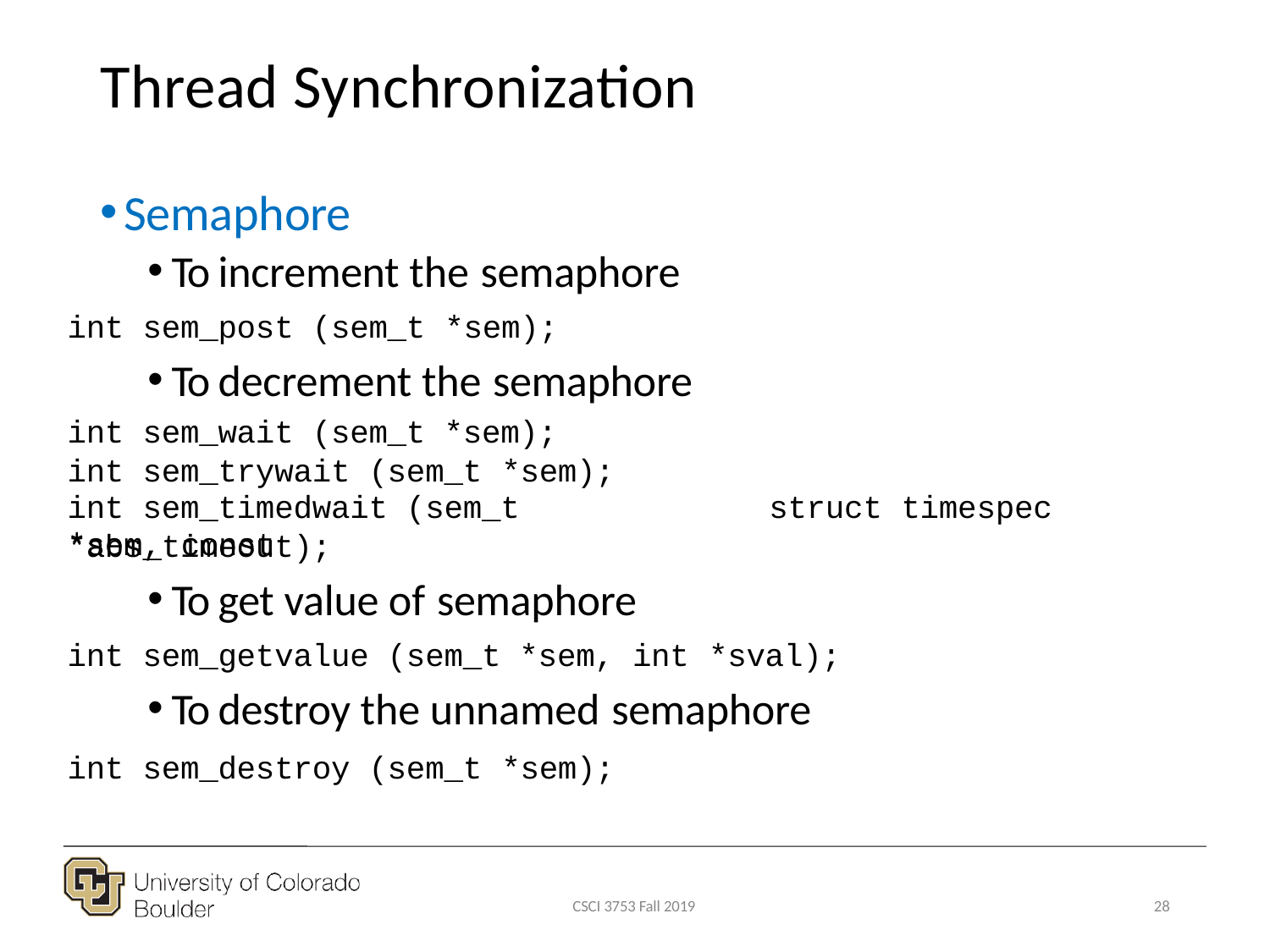

# Thread Synchronization
Semaphore
To increment the semaphore
int sem_post (sem_t *sem);
To decrement the semaphore
int sem_wait (sem_t *sem);  int sem_trywait (sem_t *sem);
int sem_timedwait (sem_t *sem, const
struct timespec
*abs_timeout);
To get value of semaphore
int sem_getvalue (sem_t *sem, int *sval);
To destroy the unnamed semaphore
int sem_destroy (sem_t *sem);
CSCI 3753 Fall 2019
28